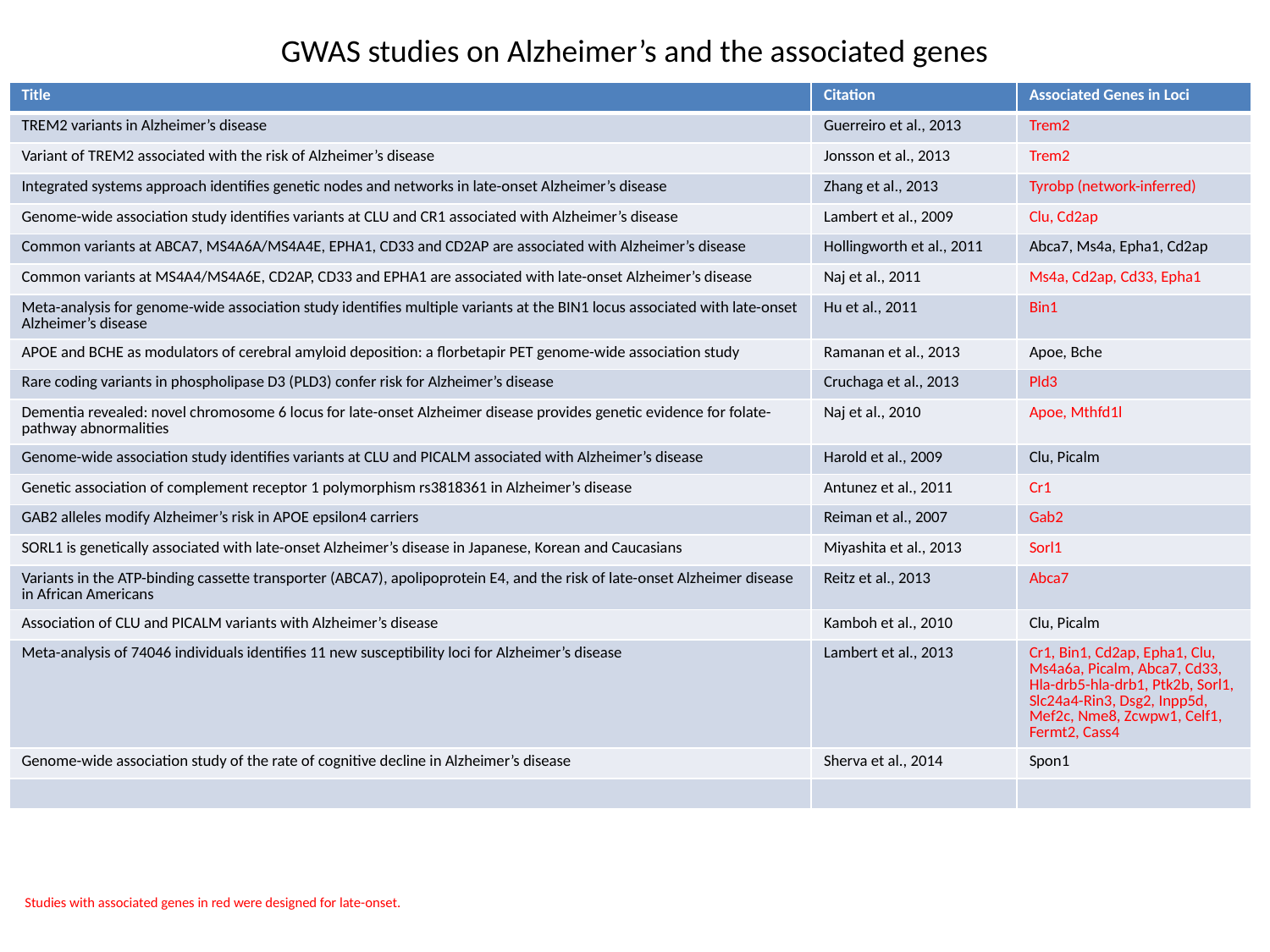

GWAS studies on Alzheimer’s and the associated genes
| Title | Citation | Associated Genes in Loci |
| --- | --- | --- |
| TREM2 variants in Alzheimer’s disease | Guerreiro et al., 2013 | Trem2 |
| Variant of TREM2 associated with the risk of Alzheimer’s disease | Jonsson et al., 2013 | Trem2 |
| Integrated systems approach identifies genetic nodes and networks in late-onset Alzheimer’s disease | Zhang et al., 2013 | Tyrobp (network-inferred) |
| Genome-wide association study identifies variants at CLU and CR1 associated with Alzheimer’s disease | Lambert et al., 2009 | Clu, Cd2ap |
| Common variants at ABCA7, MS4A6A/MS4A4E, EPHA1, CD33 and CD2AP are associated with Alzheimer’s disease | Hollingworth et al., 2011 | Abca7, Ms4a, Epha1, Cd2ap |
| Common variants at MS4A4/MS4A6E, CD2AP, CD33 and EPHA1 are associated with late-onset Alzheimer’s disease | Naj et al., 2011 | Ms4a, Cd2ap, Cd33, Epha1 |
| Meta-analysis for genome-wide association study identifies multiple variants at the BIN1 locus associated with late-onset Alzheimer’s disease | Hu et al., 2011 | Bin1 |
| APOE and BCHE as modulators of cerebral amyloid deposition: a florbetapir PET genome-wide association study | Ramanan et al., 2013 | Apoe, Bche |
| Rare coding variants in phospholipase D3 (PLD3) confer risk for Alzheimer’s disease | Cruchaga et al., 2013 | Pld3 |
| Dementia revealed: novel chromosome 6 locus for late-onset Alzheimer disease provides genetic evidence for folate-pathway abnormalities | Naj et al., 2010 | Apoe, Mthfd1l |
| Genome-wide association study identifies variants at CLU and PICALM associated with Alzheimer’s disease | Harold et al., 2009 | Clu, Picalm |
| Genetic association of complement receptor 1 polymorphism rs3818361 in Alzheimer’s disease | Antunez et al., 2011 | Cr1 |
| GAB2 alleles modify Alzheimer’s risk in APOE epsilon4 carriers | Reiman et al., 2007 | Gab2 |
| SORL1 is genetically associated with late-onset Alzheimer’s disease in Japanese, Korean and Caucasians | Miyashita et al., 2013 | Sorl1 |
| Variants in the ATP-binding cassette transporter (ABCA7), apolipoprotein E4, and the risk of late-onset Alzheimer disease in African Americans | Reitz et al., 2013 | Abca7 |
| Association of CLU and PICALM variants with Alzheimer’s disease | Kamboh et al., 2010 | Clu, Picalm |
| Meta-analysis of 74046 individuals identifies 11 new susceptibility loci for Alzheimer’s disease | Lambert et al., 2013 | Cr1, Bin1, Cd2ap, Epha1, Clu, Ms4a6a, Picalm, Abca7, Cd33, Hla-drb5-hla-drb1, Ptk2b, Sorl1, Slc24a4-Rin3, Dsg2, Inpp5d, Mef2c, Nme8, Zcwpw1, Celf1, Fermt2, Cass4 |
| Genome-wide association study of the rate of cognitive decline in Alzheimer’s disease | Sherva et al., 2014 | Spon1 |
|  |  |  |
Studies with associated genes in red were designed for late-onset.